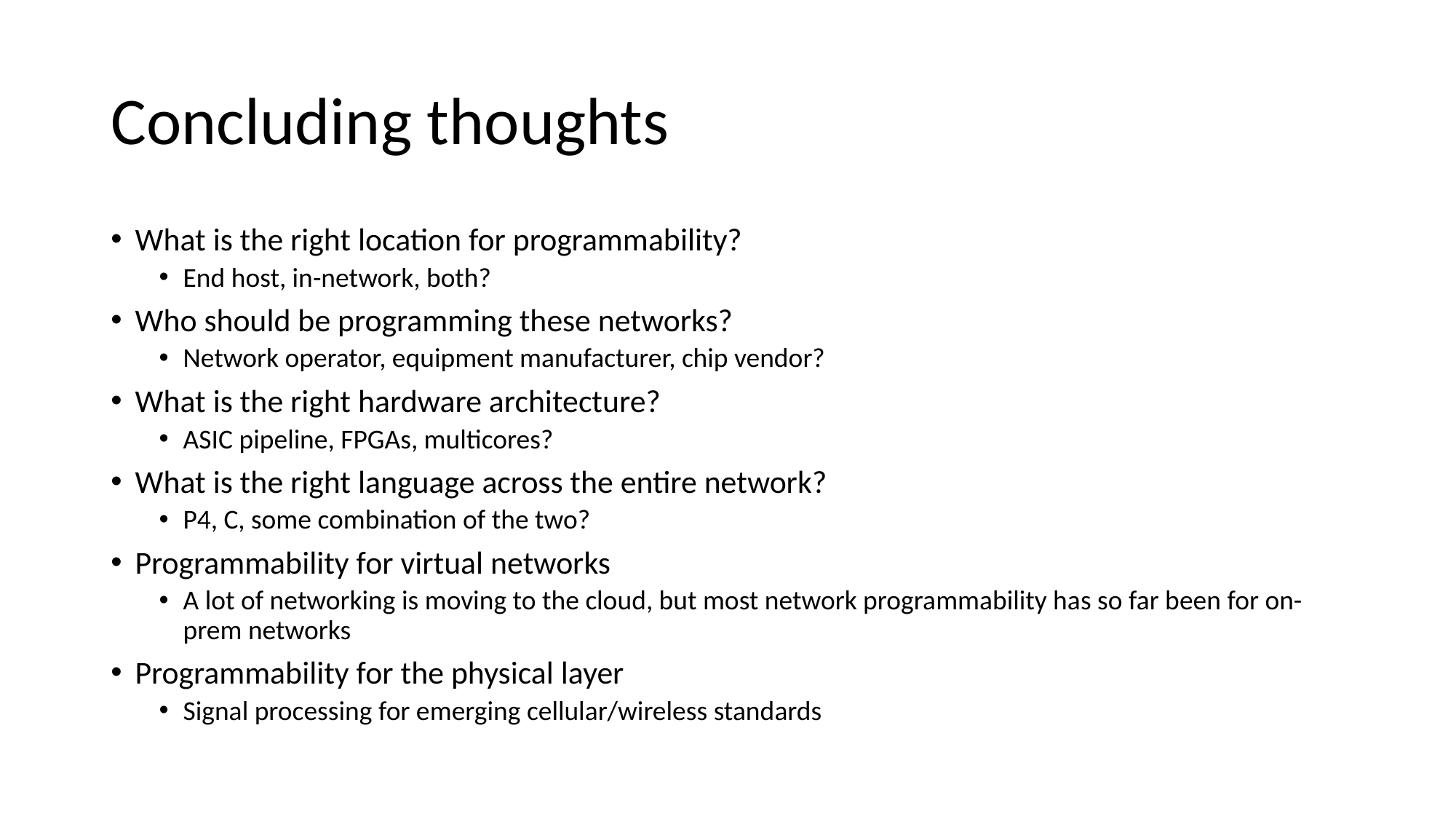

# Concluding thoughts
What is the right location for programmability?
End host, in-network, both?
Who should be programming these networks?
Network operator, equipment manufacturer, chip vendor?
What is the right hardware architecture?
ASIC pipeline, FPGAs, multicores?
What is the right language across the entire network?
P4, C, some combination of the two?
Programmability for virtual networks
A lot of networking is moving to the cloud, but most network programmability has so far been for on-prem networks
Programmability for the physical layer
Signal processing for emerging cellular/wireless standards